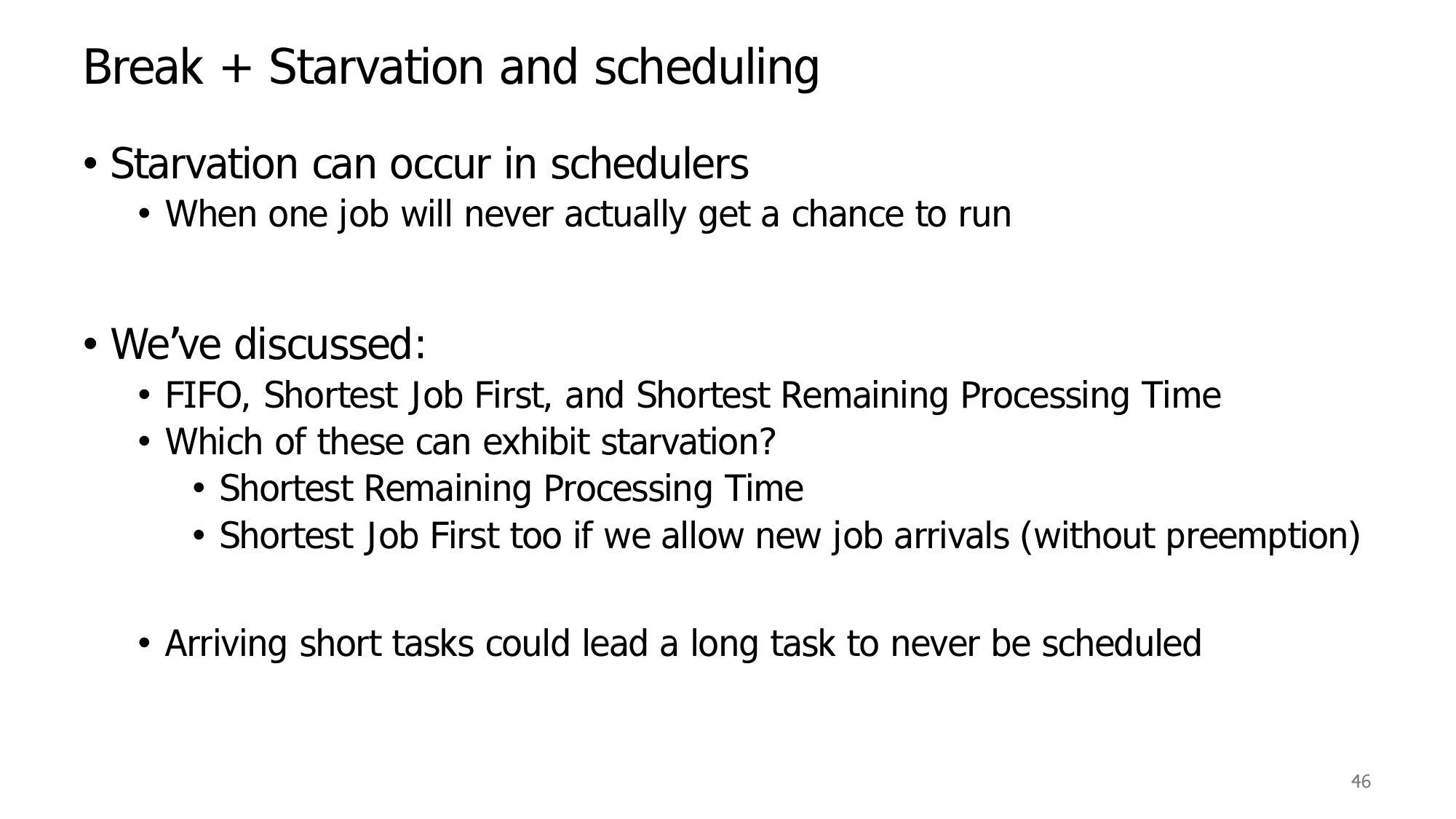

# Break + Starvation and scheduling
Starvation can occur in schedulers
When one job will never actually get a chance to run

We’ve discussed:
FIFO, Shortest Job First, and Shortest Remaining Processing Time
Which of these can exhibit starvation?
Shortest Remaining Processing Time
Shortest Job First too if we allow new job arrivals (without preemption)

Arriving short tasks could lead a long task to never be scheduled
46